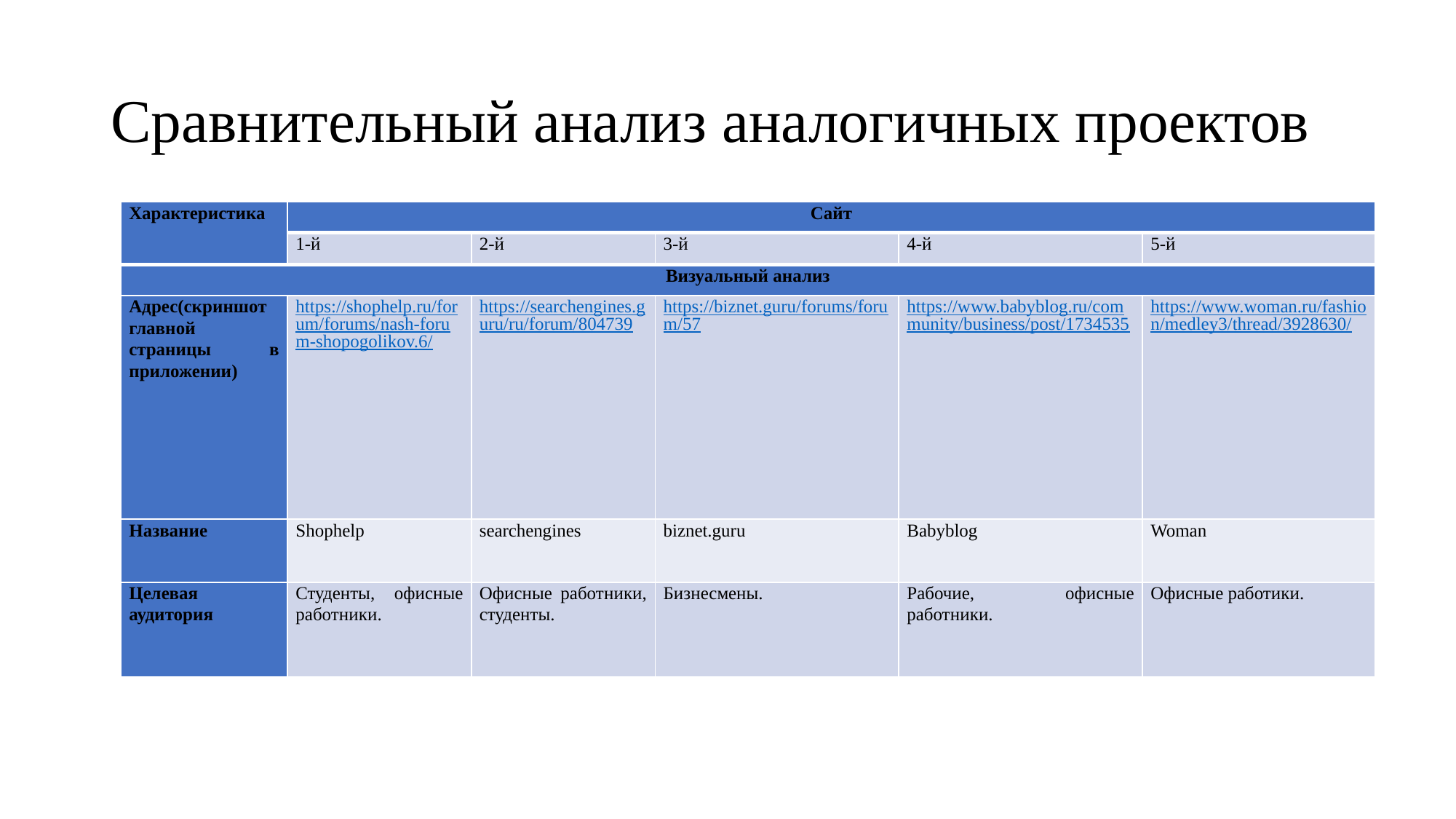

# Сравнительный анализ аналогичных проектов
| Характеристика | Сайт |  |  |  |  |
| --- | --- | --- | --- | --- | --- |
|  | 1-й | 2-й | 3-й | 4-й | 5-й |
| Визуальный анализ |  |  |  |  |  |
| Адрес(скриншот главной страницы в приложении) | https://shophelp.ru/forum/forums/nash-forum-shopogolikov.6/ | https://searchengines.guru/ru/forum/804739 | https://biznet.guru/forums/forum/57 | https://www.babyblog.ru/community/business/post/1734535 | https://www.woman.ru/fashion/medley3/thread/3928630/ |
| Название | Shophelp | searchengines | biznet.guru | Babyblog | Woman |
| Целевая аудитория | Студенты, офисные работники. | Офисные работники, студенты. | Бизнесмены. | Рабочие, офисные работники. | Офисные работики. |